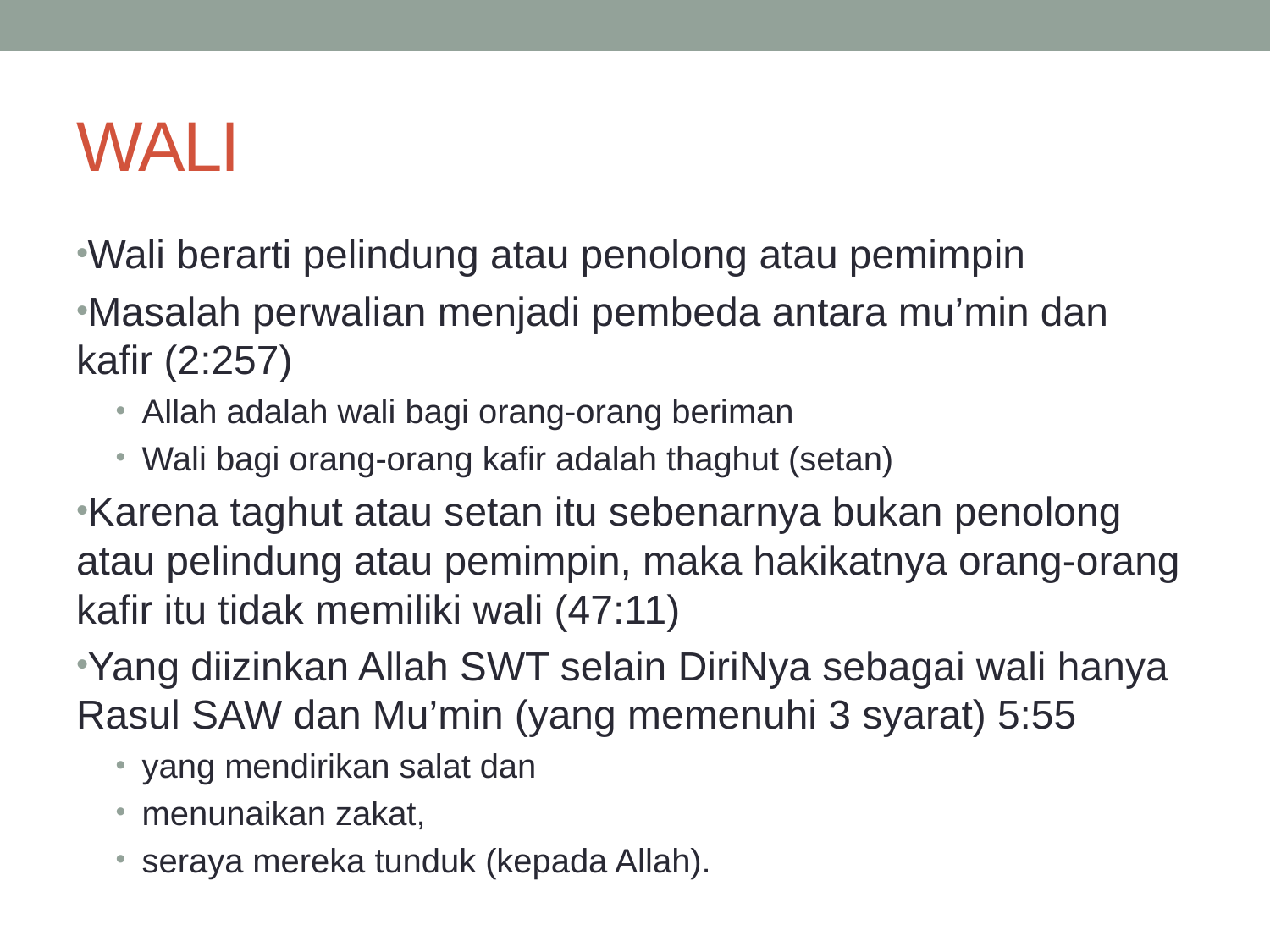

# WALI
Wali berarti pelindung atau penolong atau pemimpin
Masalah perwalian menjadi pembeda antara mu’min dan kafir (2:257)
Allah adalah wali bagi orang-orang beriman
Wali bagi orang-orang kafir adalah thaghut (setan)
Karena taghut atau setan itu sebenarnya bukan penolong atau pelindung atau pemimpin, maka hakikatnya orang-orang kafir itu tidak memiliki wali (47:11)
Yang diizinkan Allah SWT selain DiriNya sebagai wali hanya Rasul SAW dan Mu’min (yang memenuhi 3 syarat) 5:55
yang mendirikan salat dan
menunaikan zakat,
seraya mereka tunduk (kepada Allah).